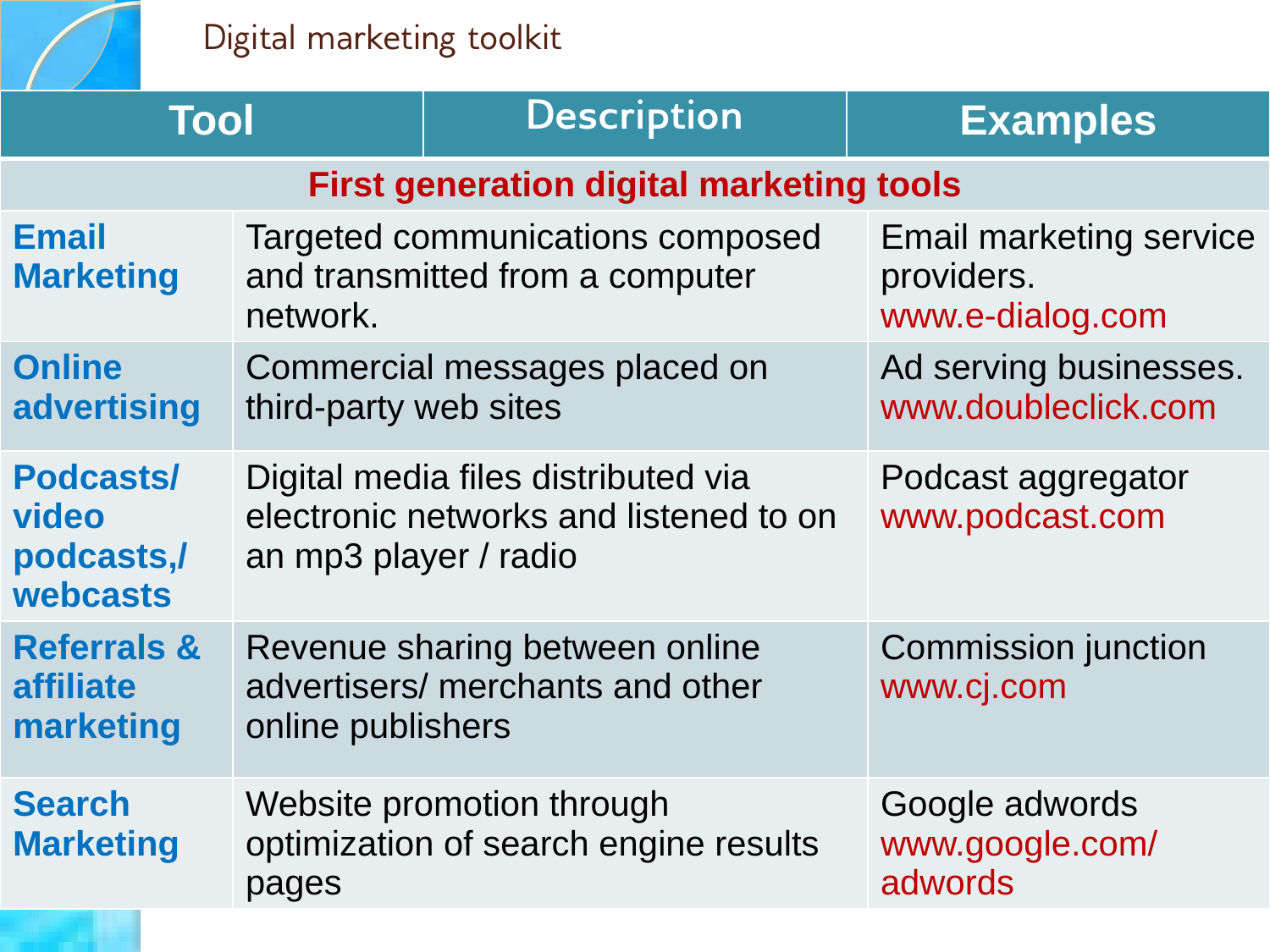

# Digital marketing toolkit
| Tool |  | Description | Examples |  |
| --- | --- | --- | --- | --- |
| First generation digital marketing tools |  |  |  |  |
| Email Marketing | Targeted communications composed and transmitted from a computer network. |  |  | Email marketing service providers. www.e-dialog.com |
| Online advertising | Commercial messages placed on third-party web sites |  |  | Ad serving businesses. www.doubleclick.com |
| Podcasts/ video podcasts,/ webcasts | Digital media files distributed via electronic networks and listened to on an mp3 player / radio |  |  | Podcast aggregator www.podcast.com |
| Referrals & affiliate marketing | Revenue sharing between online advertisers/ merchants and other online publishers |  |  | Commission junction www.cj.com |
| Search Marketing | Website promotion through optimization of search engine results pages |  |  | Google adwords www.google.com/adwords |